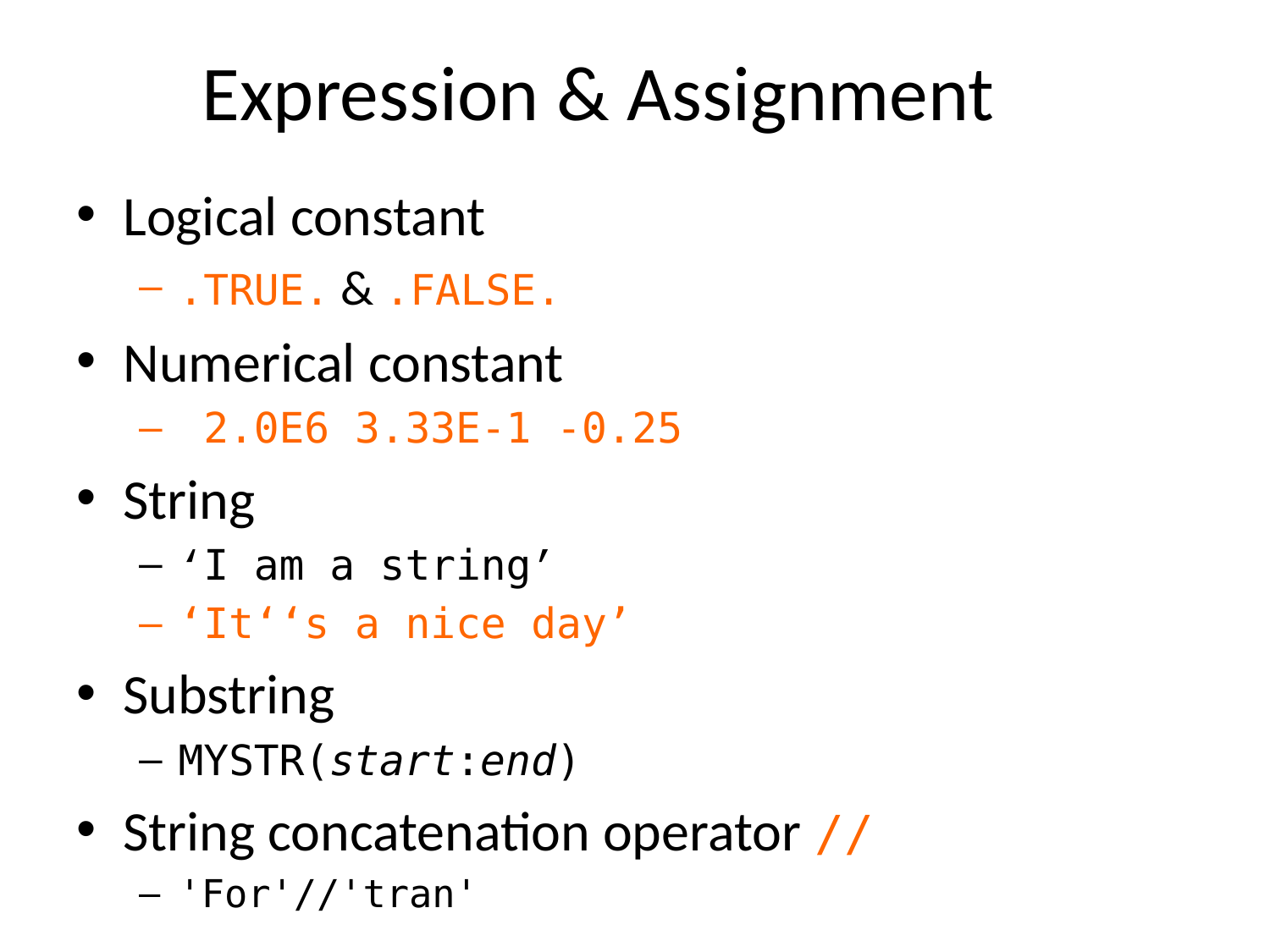

# Expression & Assignment
Logical constant
.TRUE. & .FALSE.
Numerical constant
 2.0E6 3.33E-1 -0.25
String
‘I am a string’
‘It‘‘s a nice day’
Substring
MYSTR(start:end)
String concatenation operator //
'For'//'tran'